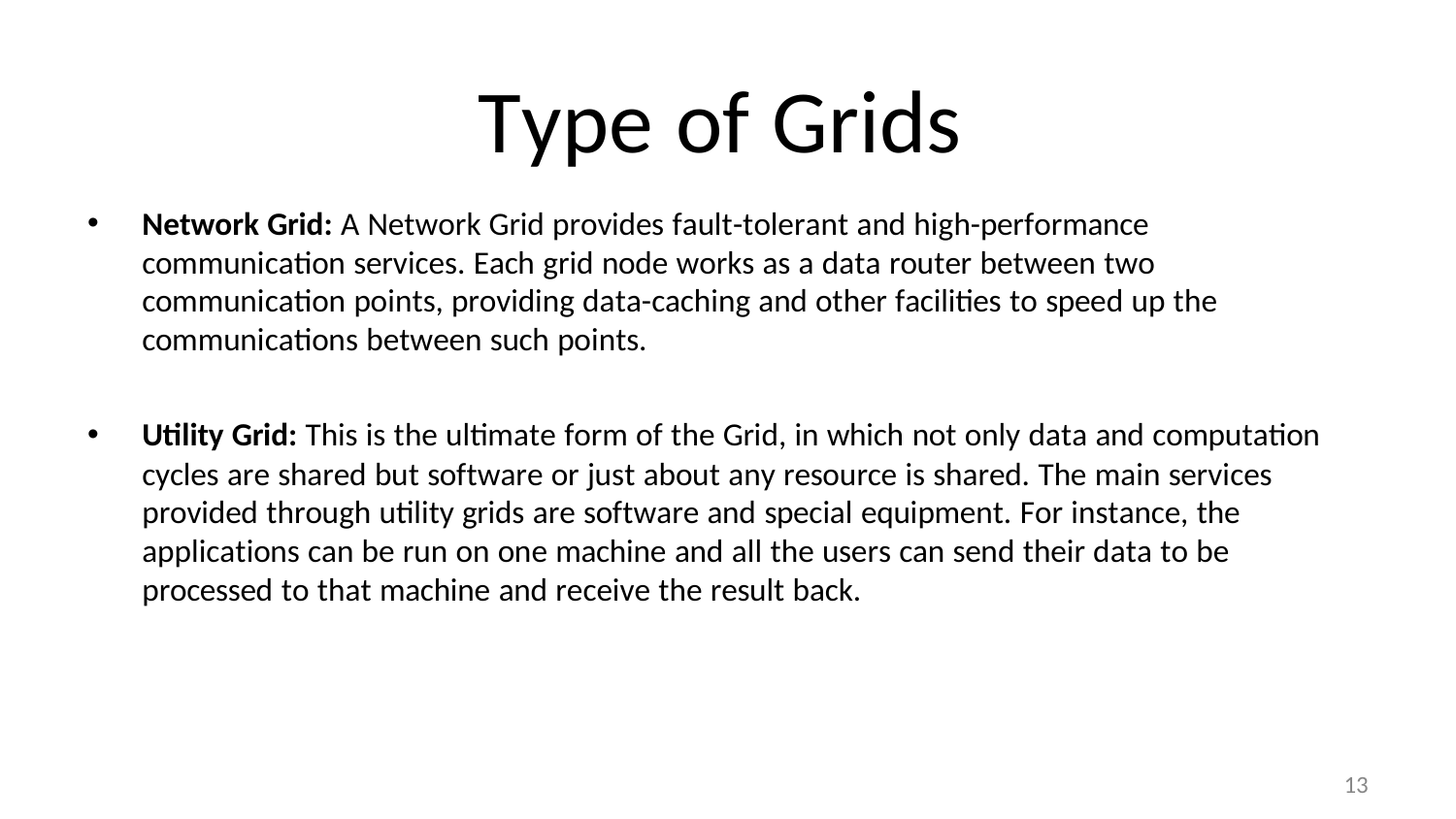

# Type of Grids
Network Grid: A Network Grid provides fault-tolerant and high-performance communication services. Each grid node works as a data router between two communication points, providing data-caching and other facilities to speed up the communications between such points.

Utility Grid: This is the ultimate form of the Grid, in which not only data and computation cycles are shared but software or just about any resource is shared. The main services provided through utility grids are software and special equipment. For instance, the applications can be run on one machine and all the users can send their data to be processed to that machine and receive the result back.
13